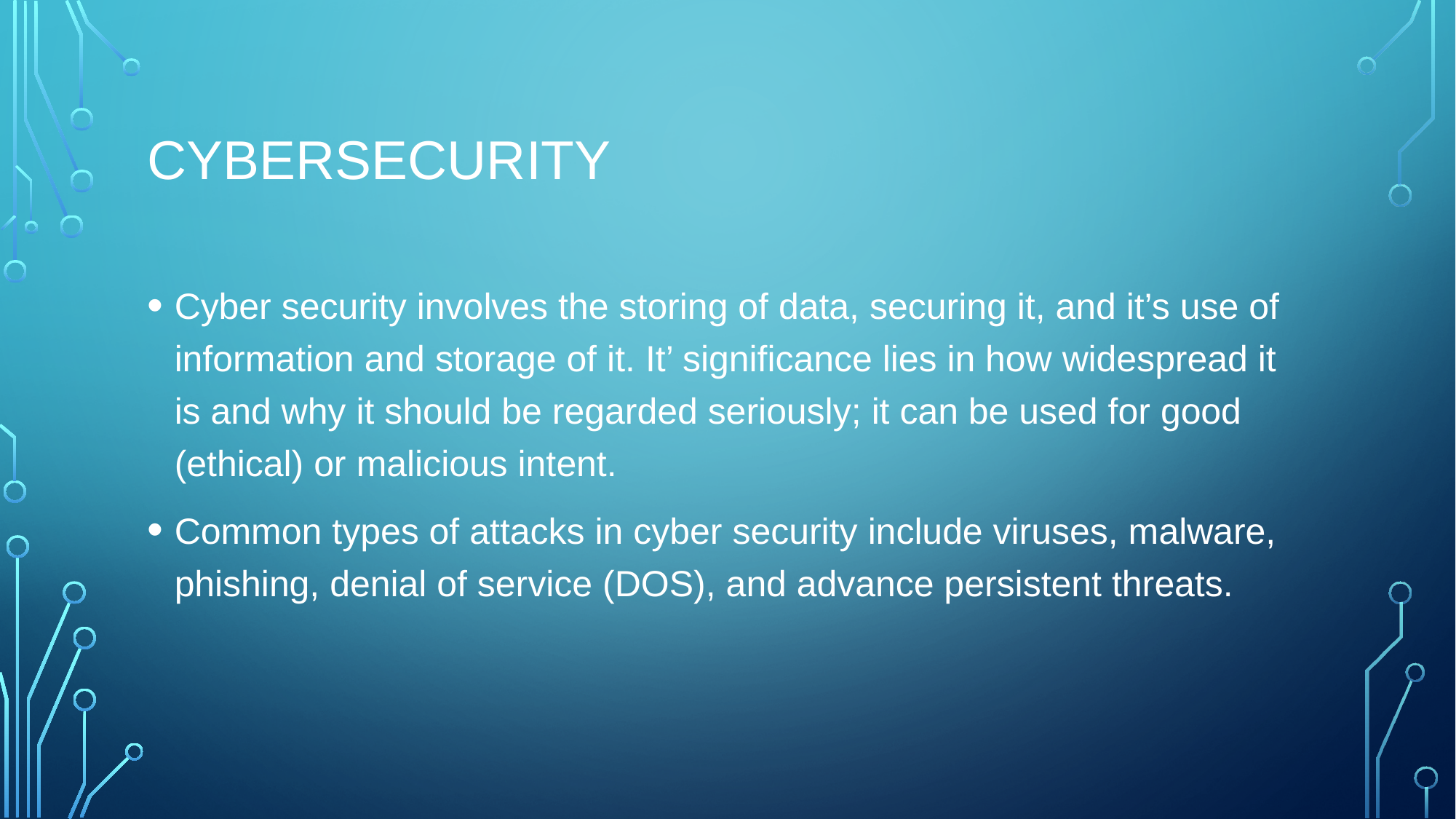

# cybersecurity
Cyber security involves the storing of data, securing it, and it’s use of information and storage of it. It’ significance lies in how widespread it is and why it should be regarded seriously; it can be used for good (ethical) or malicious intent.
Common types of attacks in cyber security include viruses, malware, phishing, denial of service (DOS), and advance persistent threats.